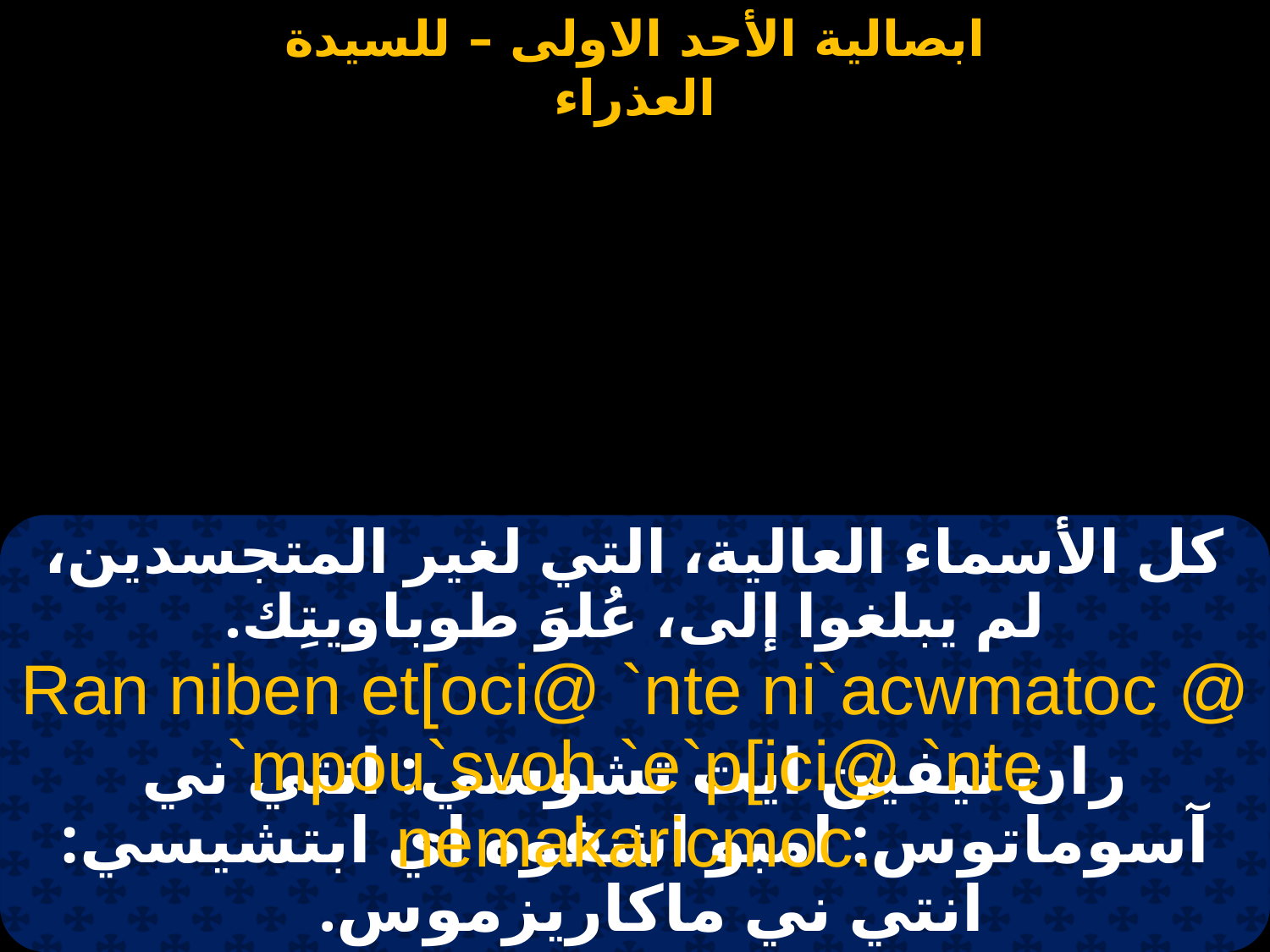

#
كل الأسماء العالية، التي لغير المتجسدين، لم يبلغوا إلى، عُلوَ طوباويتِك.
Ran niben et[oci@ `nte ni`acwmatoc @ `mpou`svoh `e`p[ici@ `nte nemakaricmoc.
ران نيفين ايت تشوسي: انتي ني آسوماتوس: امبو اشفوه اي ابتشيسي: انتي ني ماكاريزموس.